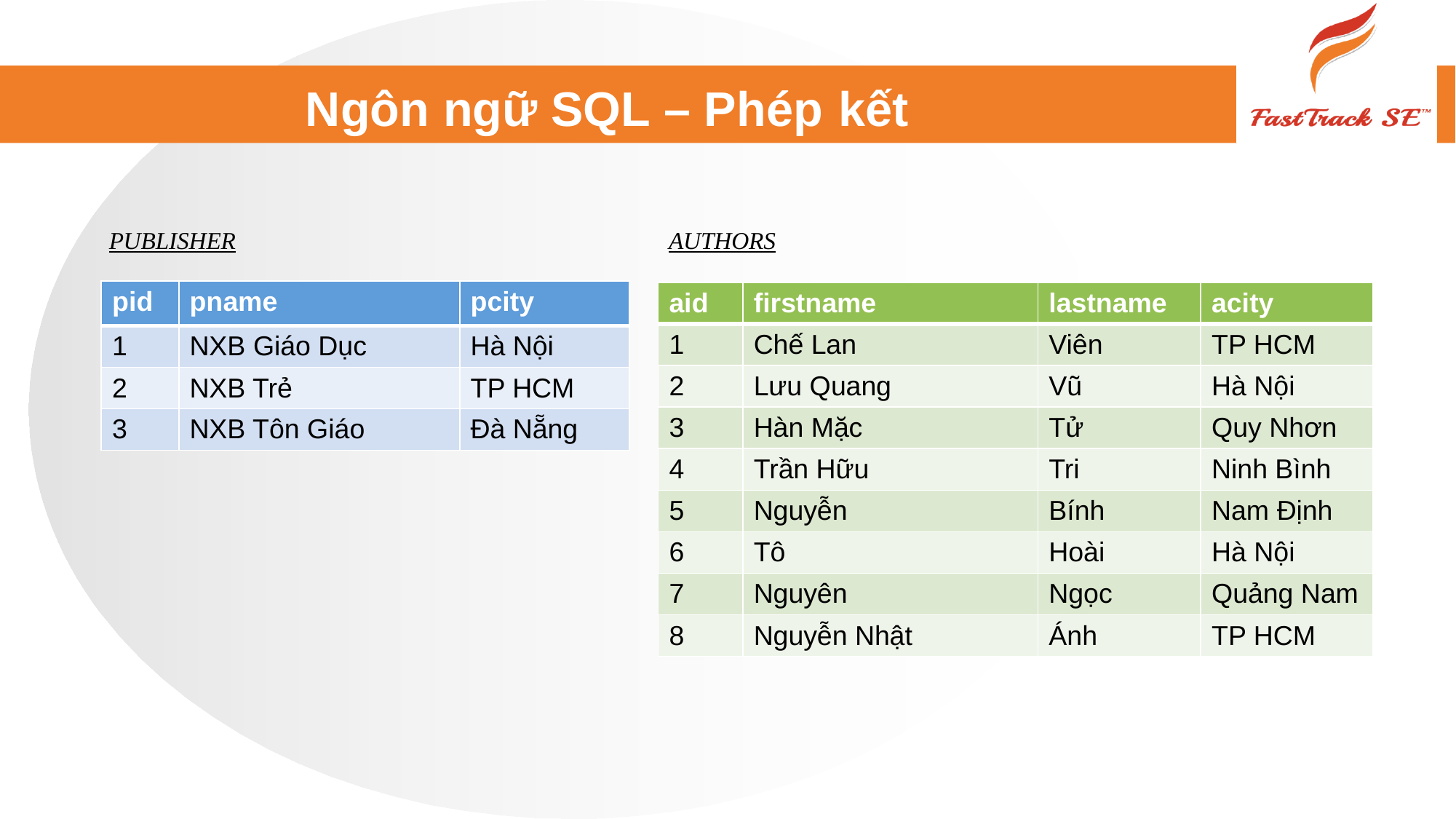

# Ngôn ngữ SQL – Phép kết
| PUBLISHER | AUTHORS |
| --- | --- |
| pid | pname | pcity |
| --- | --- | --- |
| 1 | NXB Giáo Dục | Hà Nội |
| 2 | NXB Trẻ | TP HCM |
| 3 | NXB Tôn Giáo | Đà Nẵng |
| aid | firstname | lastname | acity |
| --- | --- | --- | --- |
| 1 | Chế Lan | Viên | TP HCM |
| 2 | Lưu Quang | Vũ | Hà Nội |
| 3 | Hàn Mặc | Tử | Quy Nhơn |
| 4 | Trần Hữu | Tri | Ninh Bình |
| 5 | Nguyễn | Bính | Nam Định |
| 6 | Tô | Hoài | Hà Nội |
| 7 | Nguyên | Ngọc | Quảng Nam |
| 8 | Nguyễn Nhật | Ánh | TP HCM |